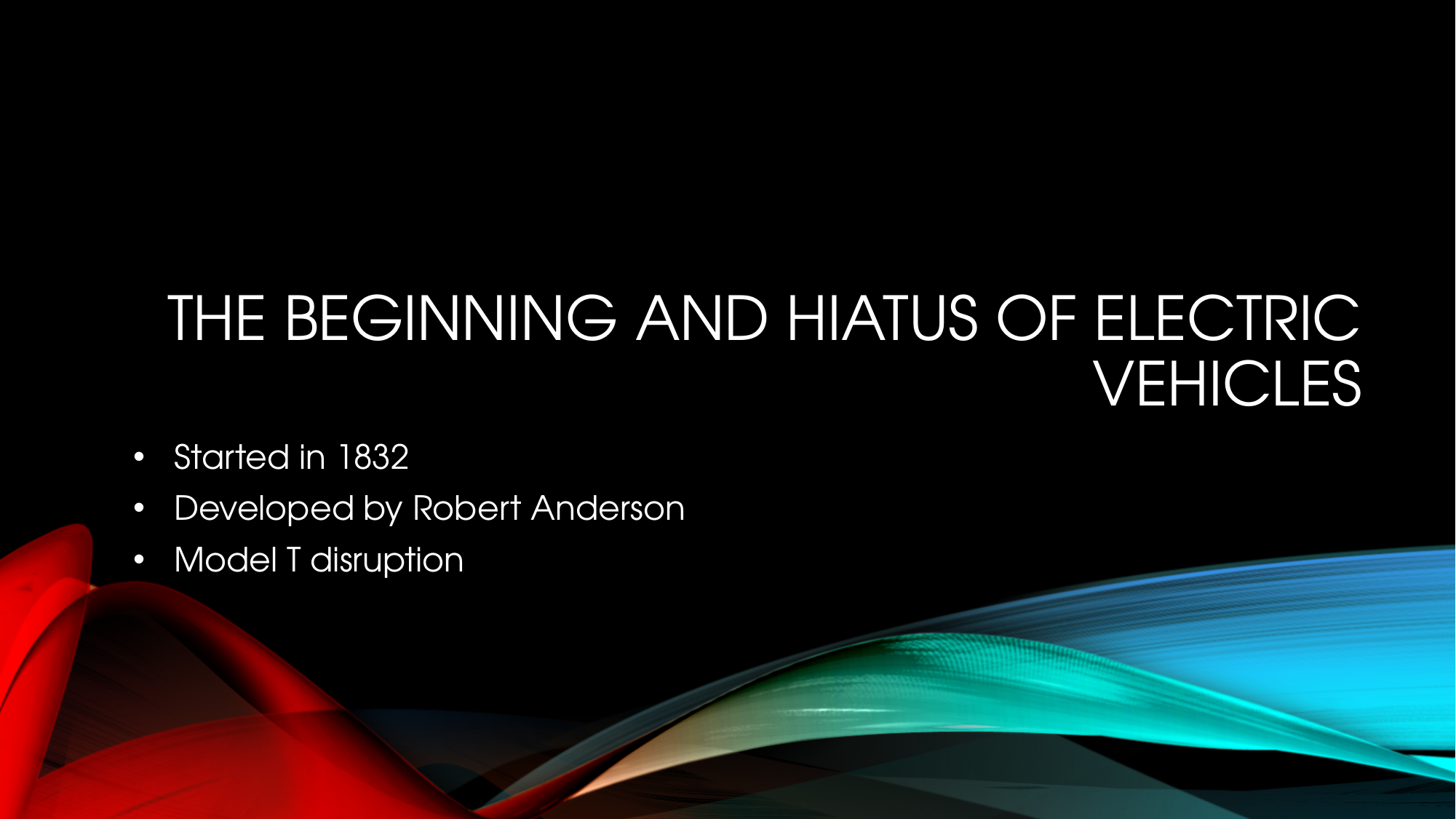

# The Beginning and Hiatus of Electric Vehicles
Started in 1832
Developed by Robert Anderson
Model T disruption